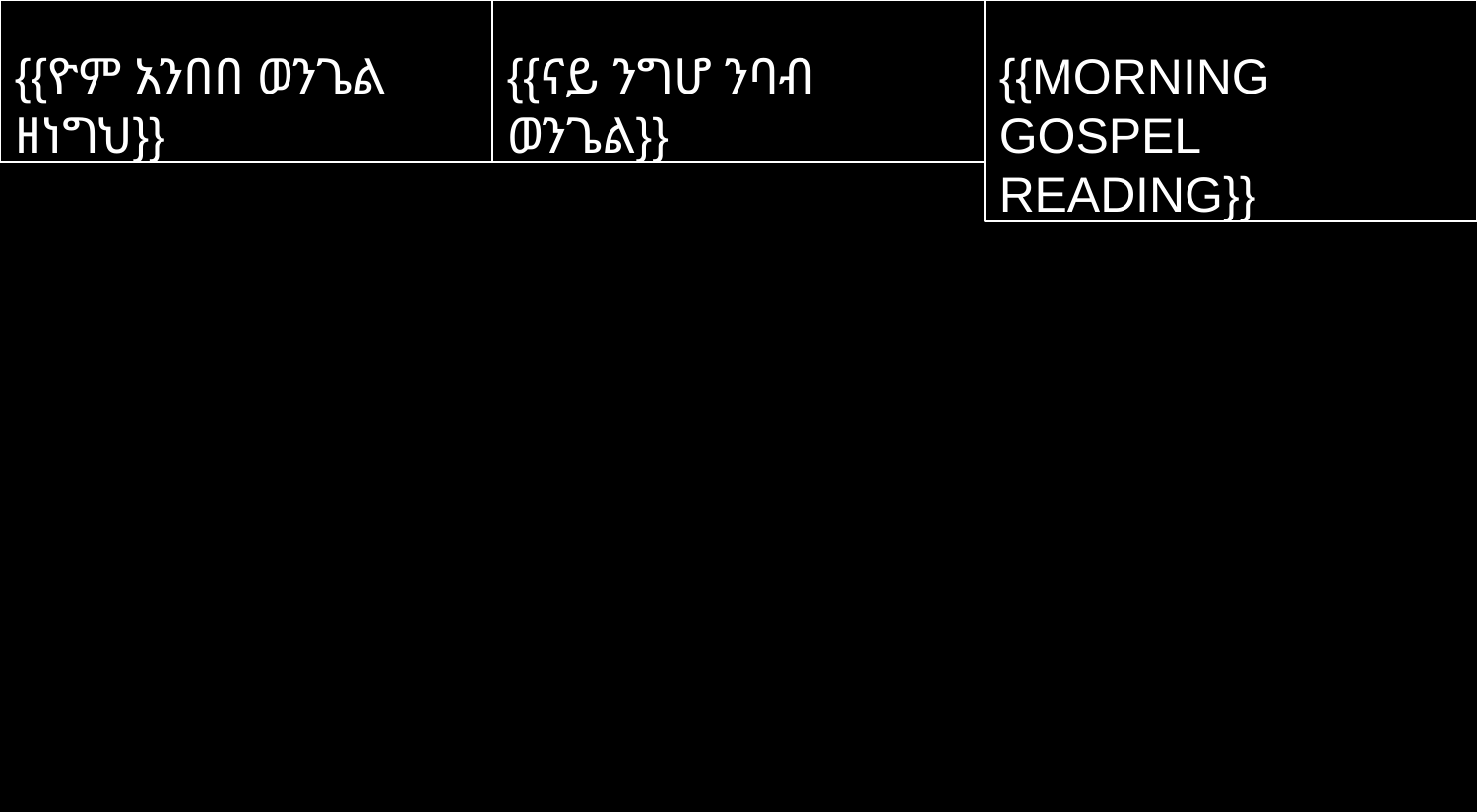

{{ዮም አንበበ ወንጌል ዘነግህ}}

{{ናይ ንግሆ ንባብ ወንጌል}}

{{MORNING GOSPEL READING}}